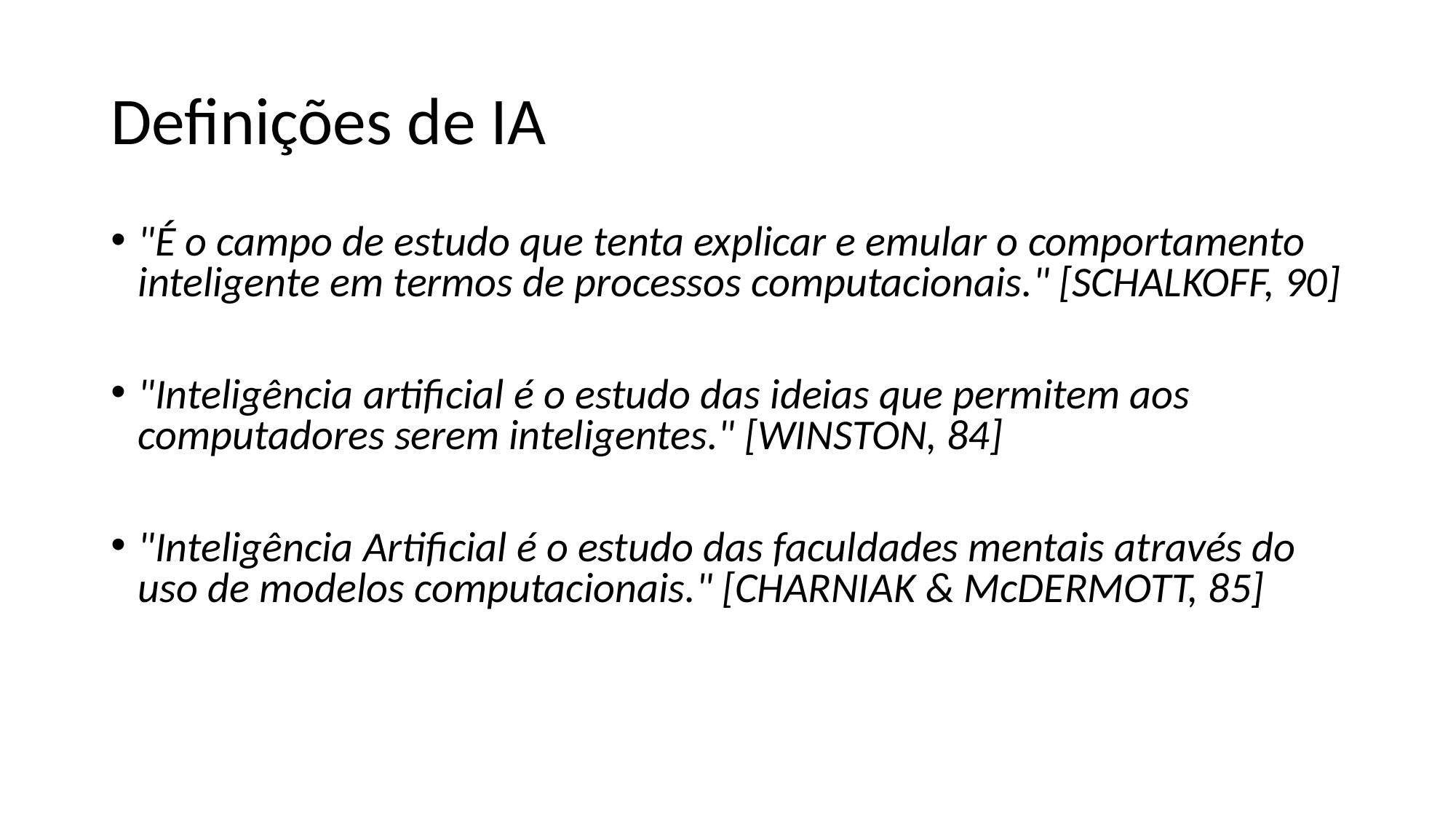

# Definições de IA
"É o campo de estudo que tenta explicar e emular o comportamento inteligente em termos de processos computacionais." [SCHALKOFF, 90]

"Inteligência artificial é o estudo das ideias que permitem aos computadores serem inteligentes." [WINSTON, 84]

"Inteligência Artificial é o estudo das faculdades mentais através do uso de modelos computacionais." [CHARNIAK & McDERMOTT, 85]